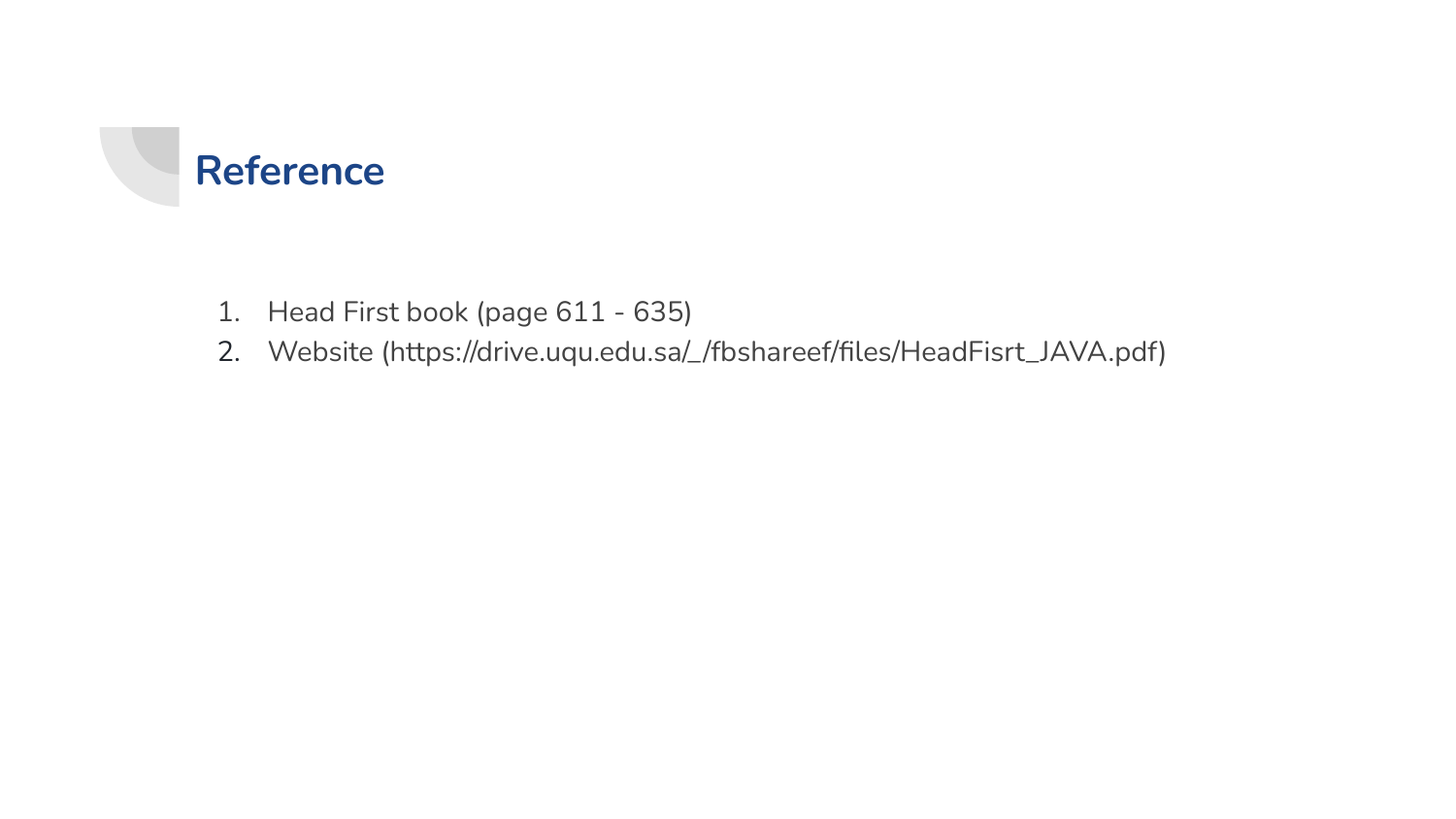

Reference
Head First book (page 611 - 635)
Website (https://drive.uqu.edu.sa/_/fbshareef/files/HeadFisrt_JAVA.pdf)